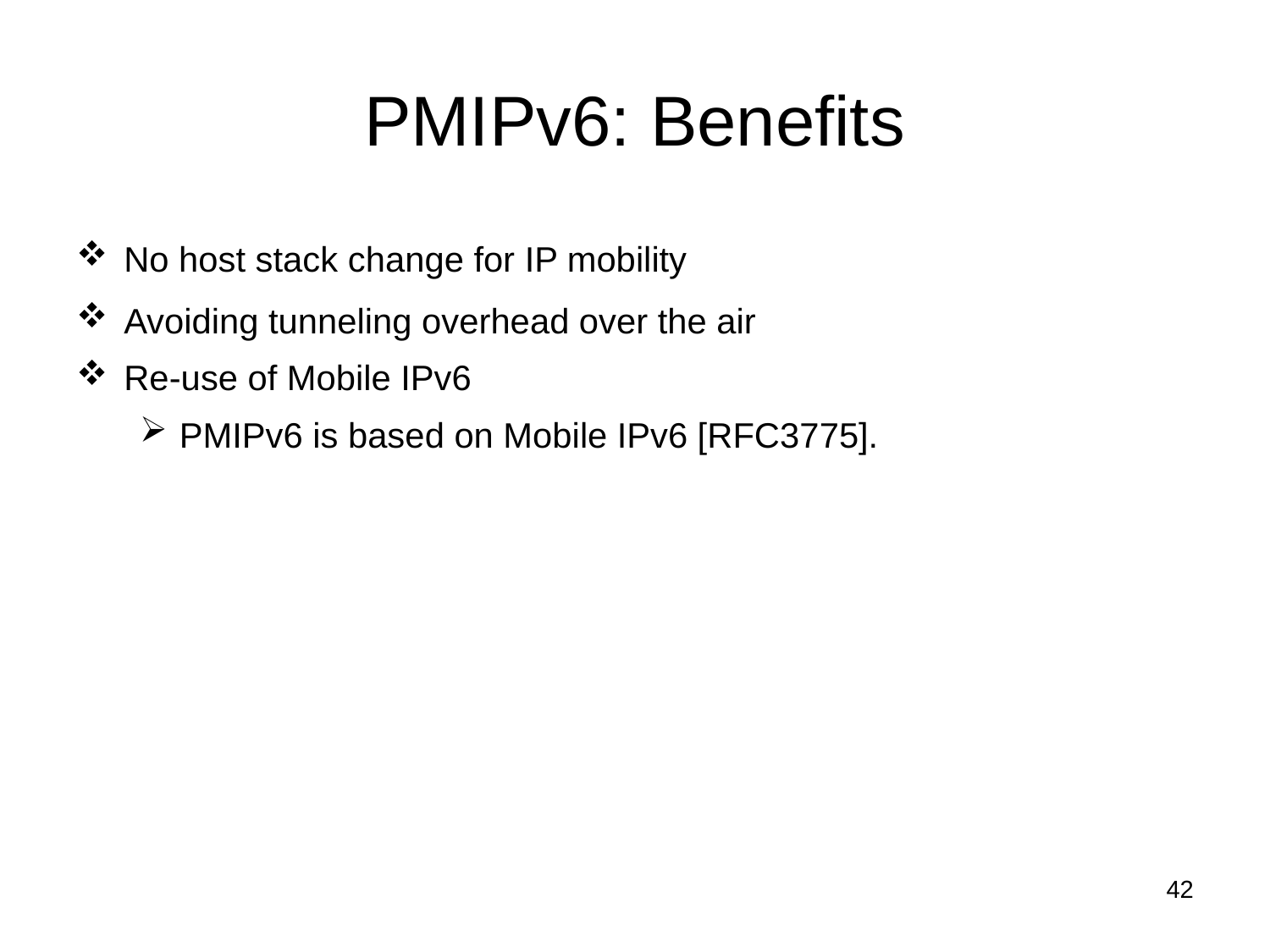

# PMIPv6: Benefits
No host stack change for IP mobility
Avoiding tunneling overhead over the air
Re-use of Mobile IPv6
PMIPv6 is based on Mobile IPv6 [RFC3775].

42